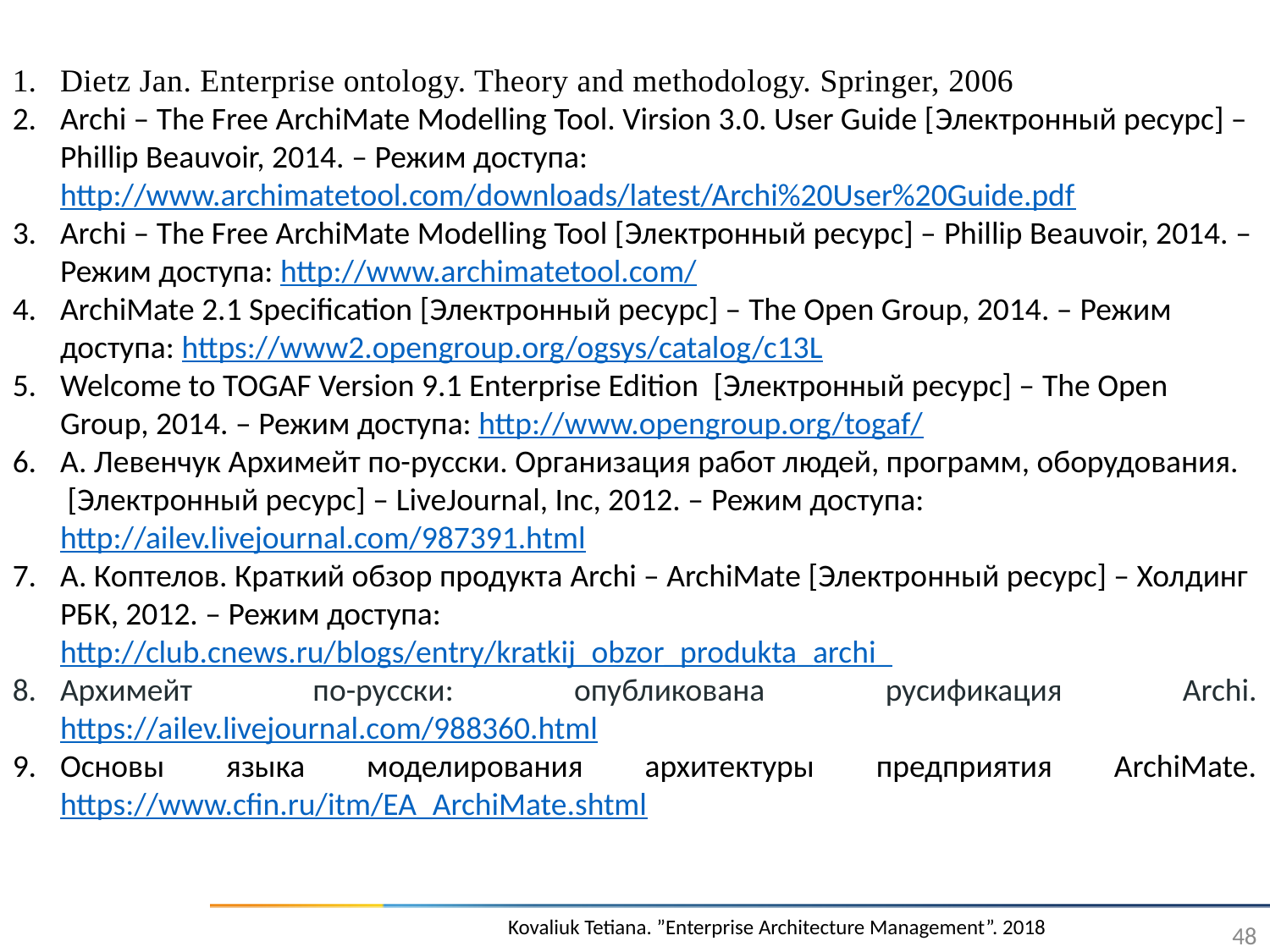

Dietz Jan. Enterprise ontology. Theory and methodology. Springer, 2006
Archi – The Free ArchiMate Modelling Tool. Virsion 3.0. User Guide [Электронный ресурс] – Phillip Beauvoir, 2014. – Режим доступа: 
http://www.archimatetool.com/downloads/latest/Archi%20User%20Guide.pdf
Archi – The Free ArchiMate Modelling Tool [Электронный ресурс] – Phillip Beauvoir, 2014. – Режим доступа: http://www.archimatetool.com/
ArchiMate 2.1 Specification [Электронный ресурс] – The Open Group, 2014. – Режим доступа: https://www2.opengroup.org/ogsys/catalog/c13L
Welcome to TOGAF Version 9.1 Enterprise Edition  [Электронный ресурс] – The Open Group, 2014. – Режим доступа: http://www.opengroup.org/togaf/
А. Левенчук Архимейт по-русски. Организация работ людей, программ, оборудования.  [Электронный ресурс] – LiveJournal, Inc, 2012. – Режим доступа: http://ailev.livejournal.com/987391.html
А. Коптелов. Краткий обзор продукта Archi – ArchiMate [Электронный ресурс] – Холдинг РБК, 2012. – Режим доступа:  http://club.cnews.ru/blogs/entry/kratkij_obzor_produkta_archi_
Архимейт по-русски: опубликована русификация Archi. https://ailev.livejournal.com/988360.html
Основы языка моделирования архитектуры предприятия ArchiMate. https://www.cfin.ru/itm/EA_ArchiMate.shtml

48